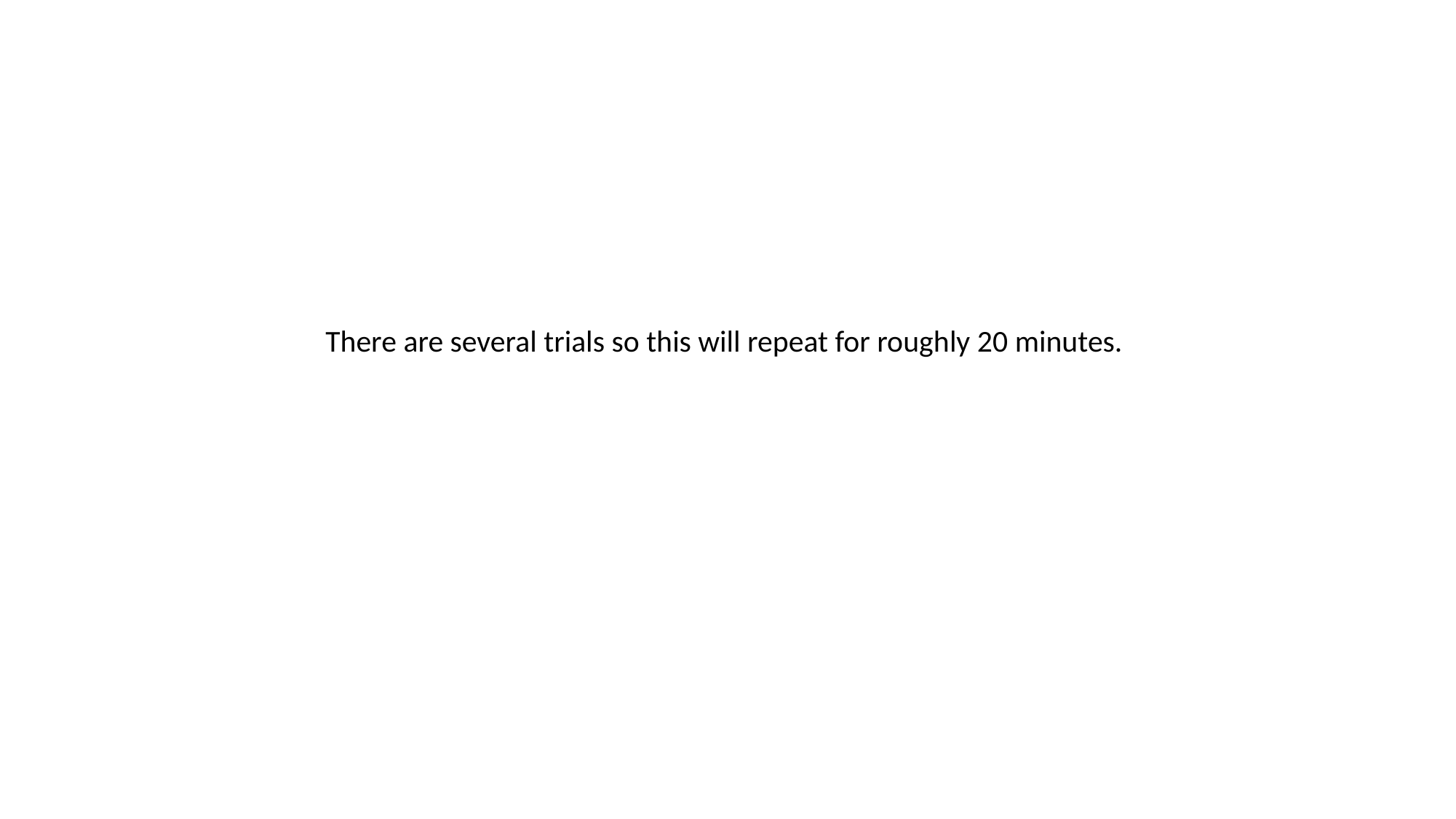

There are several trials so this will repeat for roughly 20 minutes.